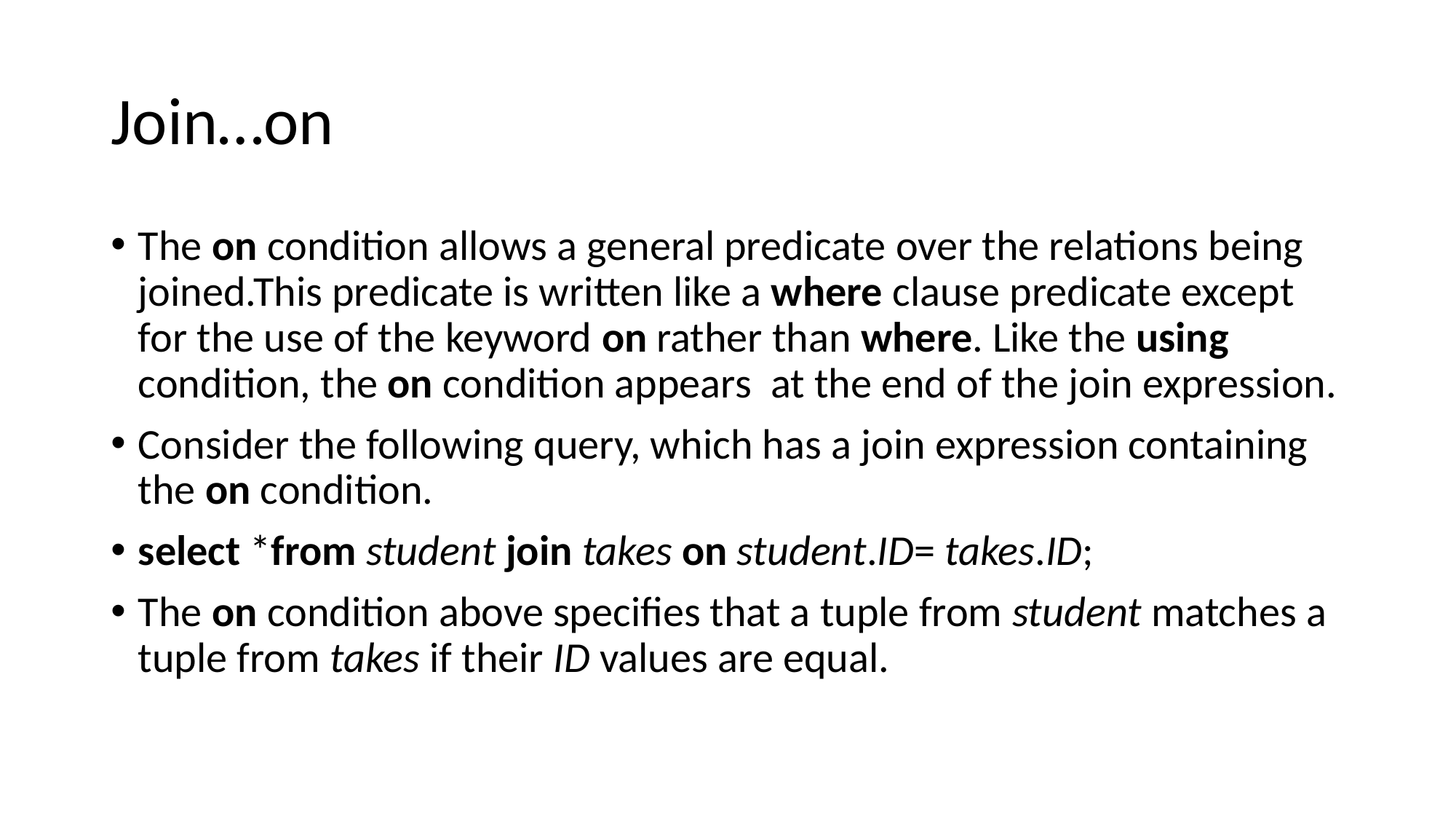

# Join…on
The on condition allows a general predicate over the relations being joined.This predicate is written like a where clause predicate except for the use of the keyword on rather than where. Like the using condition, the on condition appears  at the end of the join expression.
Consider the following query, which has a join expression containing the on condition.
select *from student join takes on student.ID= takes.ID;
The on condition above specifies that a tuple from student matches a tuple from takes if their ID values are equal.